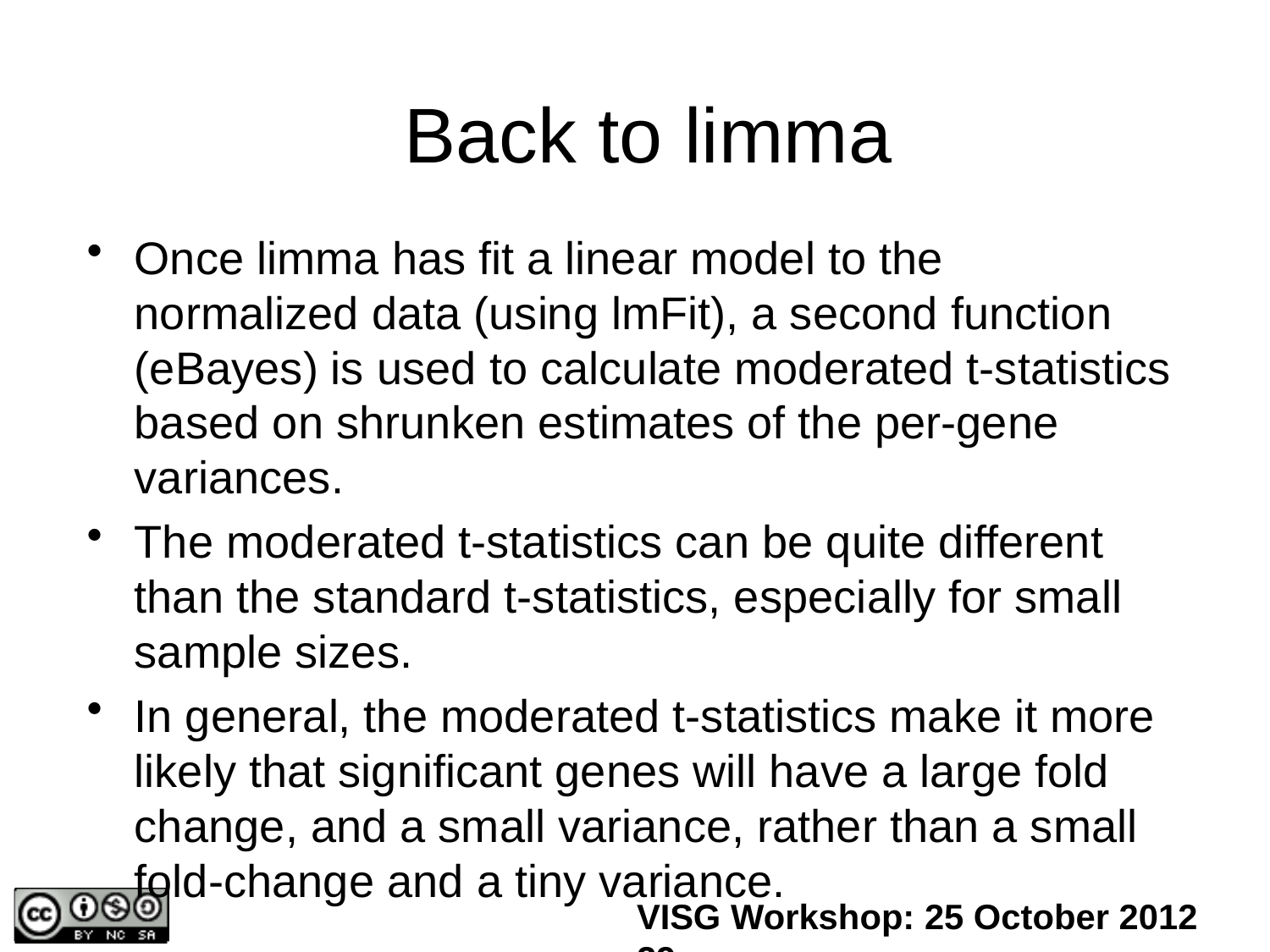

# Back to limma
Once limma has fit a linear model to the normalized data (using lmFit), a second function (eBayes) is used to calculate moderated t-statistics based on shrunken estimates of the per-gene variances.
The moderated t-statistics can be quite different than the standard t-statistics, especially for small sample sizes.
In general, the moderated t-statistics make it more likely that significant genes will have a large fold change, and a small variance, rather than a small fold-change and a tiny variance.